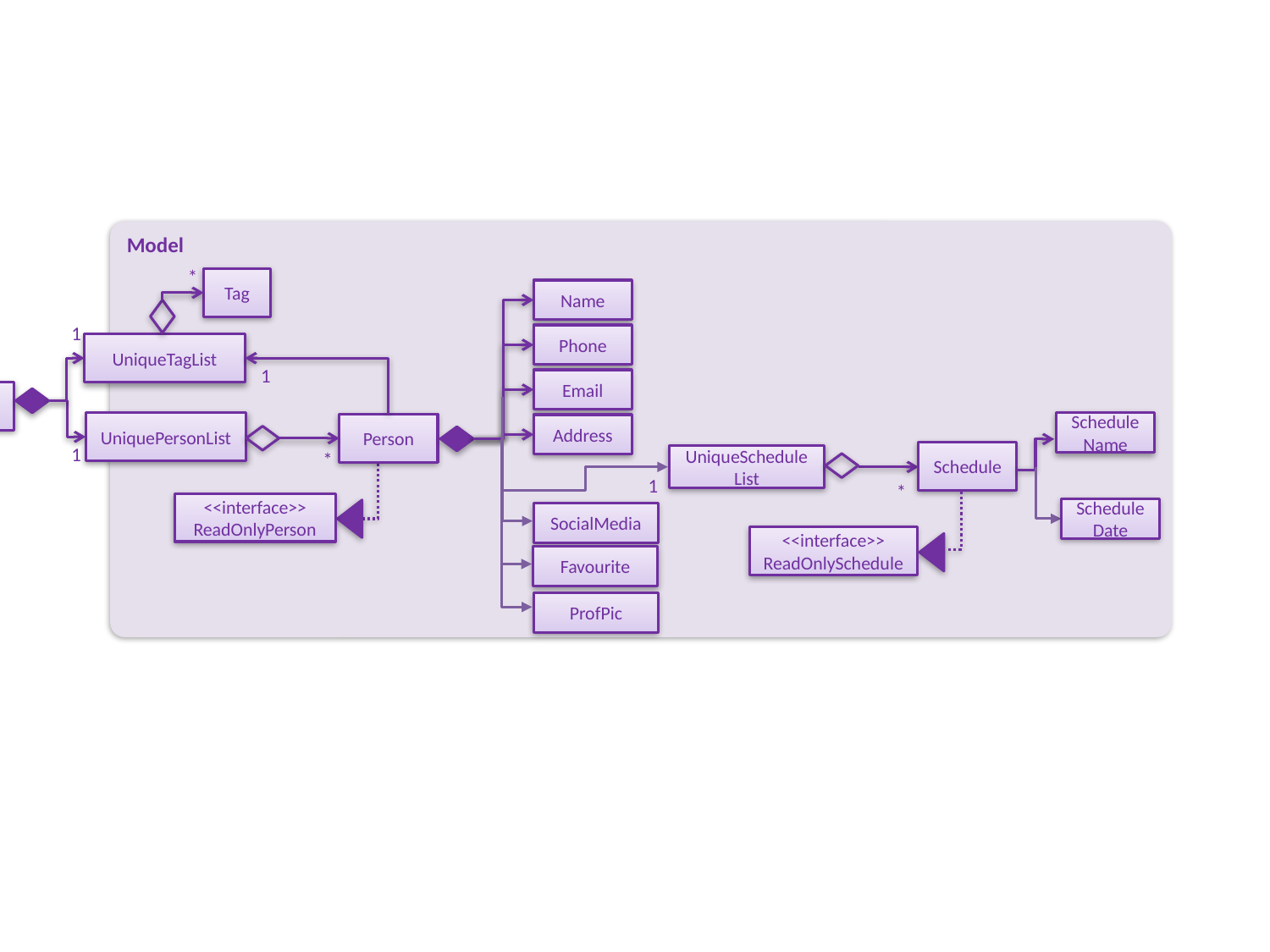

Model
*
Tag
Name

1
Phone
UniqueTagList
1
Email
…

UniquePersonList
ScheduleName
Person
Address

1
Schedule
UniqueScheduleList
*

1
*
<<interface>>
ReadOnlyPerson
ScheduleDate
SocialMedia

<<interface>>
ReadOnlySchedule

Favourite
ProfPic